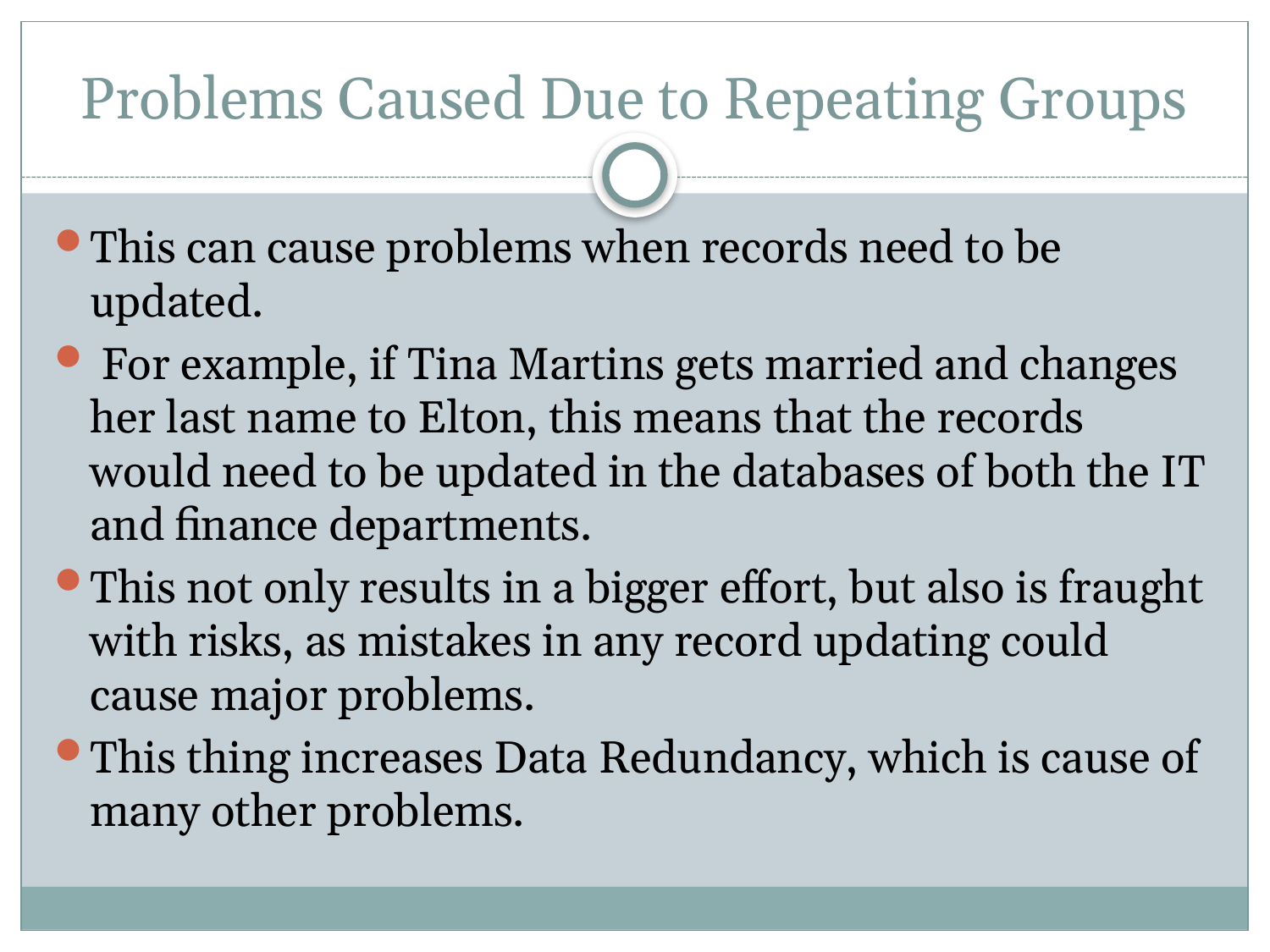

# Problems Caused Due to Repeating Groups
This can cause problems when records need to be updated.
 For example, if Tina Martins gets married and changes her last name to Elton, this means that the records would need to be updated in the databases of both the IT and finance departments.
This not only results in a bigger effort, but also is fraught with risks, as mistakes in any record updating could cause major problems.
This thing increases Data Redundancy, which is cause of many other problems.